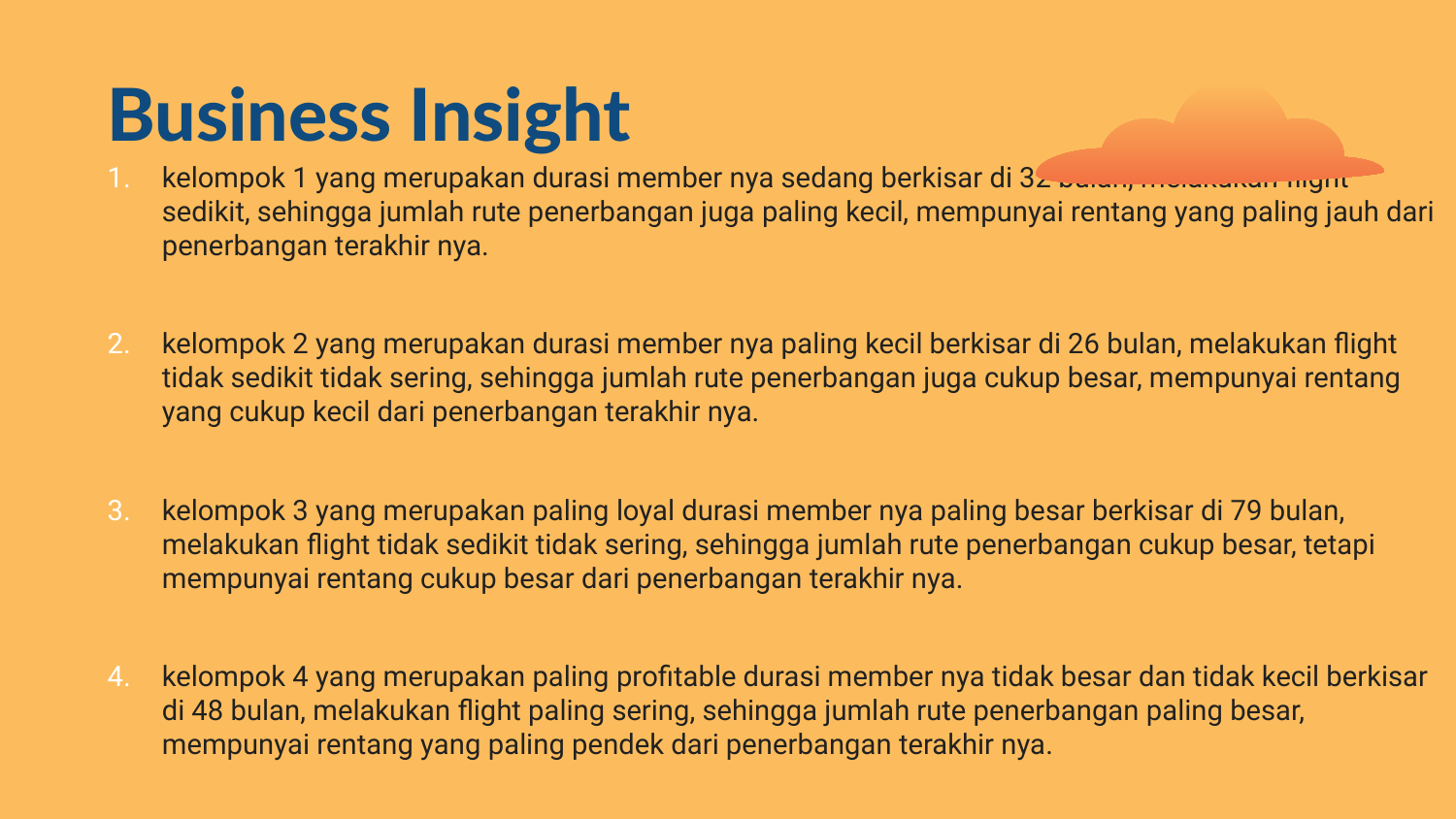

# Business Insight

kelompok 1 yang merupakan durasi member nya sedang berkisar di 32 bulan, melakukan flight sedikit, sehingga jumlah rute penerbangan juga paling kecil, mempunyai rentang yang paling jauh dari penerbangan terakhir nya.
kelompok 2 yang merupakan durasi member nya paling kecil berkisar di 26 bulan, melakukan flight tidak sedikit tidak sering, sehingga jumlah rute penerbangan juga cukup besar, mempunyai rentang yang cukup kecil dari penerbangan terakhir nya.
kelompok 3 yang merupakan paling loyal durasi member nya paling besar berkisar di 79 bulan, melakukan flight tidak sedikit tidak sering, sehingga jumlah rute penerbangan cukup besar, tetapi mempunyai rentang cukup besar dari penerbangan terakhir nya.
kelompok 4 yang merupakan paling profitable durasi member nya tidak besar dan tidak kecil berkisar di 48 bulan, melakukan flight paling sering, sehingga jumlah rute penerbangan paling besar, mempunyai rentang yang paling pendek dari penerbangan terakhir nya.